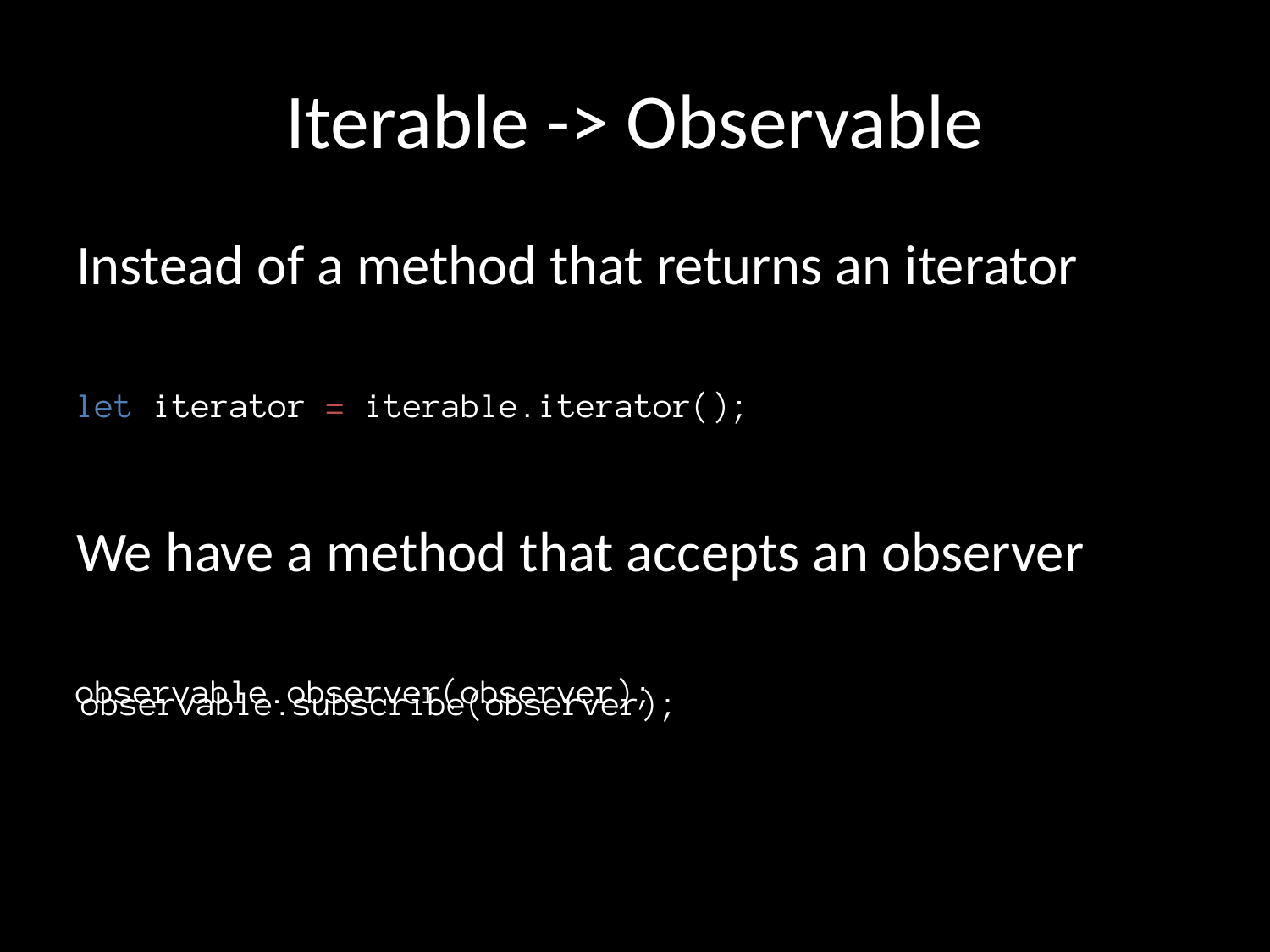

# Iterable -> Observable
Instead of a method that returns an iterator

let iterator = iterable.iterator();

We have a method that accepts an observer

observable.observer(observer);
observable.subscribe(observer);